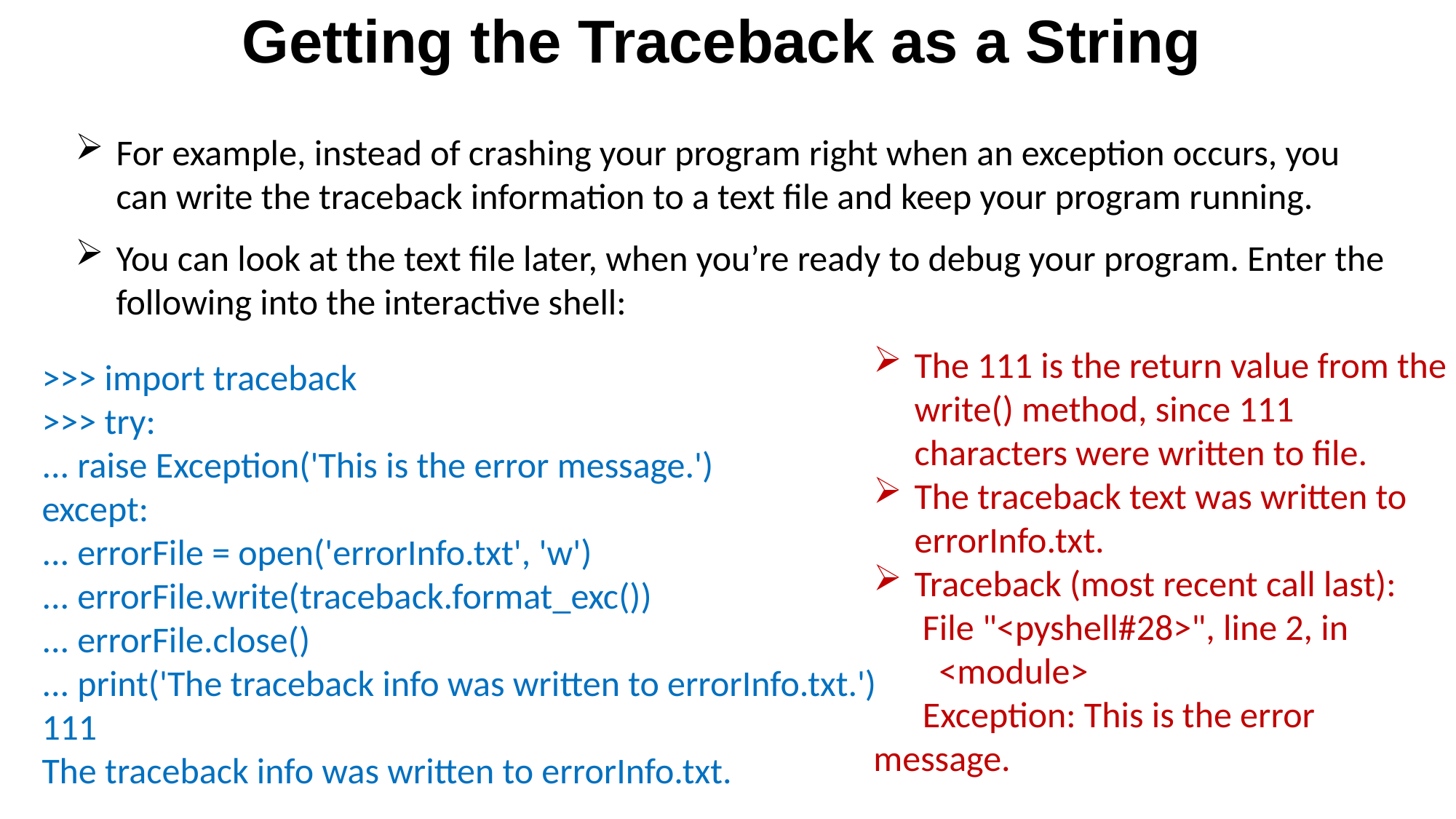

# Getting the Traceback as a String
For example, instead of crashing your program right when an exception occurs, you can write the traceback information to a text file and keep your program running.
You can look at the text file later, when you’re ready to debug your program. Enter the following into the interactive shell:
The 111 is the return value from the write() method, since 111
     characters were written to file.
The traceback text was written to errorInfo.txt.
Traceback (most recent call last):
      File "<pyshell#28>", line 2, in
        <module>
      Exception: This is the error message.
>>> import traceback
>>> try:
... raise Exception('This is the error message.')
except:
... errorFile = open('errorInfo.txt', 'w')
... errorFile.write(traceback.format_exc())
... errorFile.close()
... print('The traceback info was written to errorInfo.txt.')
111
The traceback info was written to errorInfo.txt.